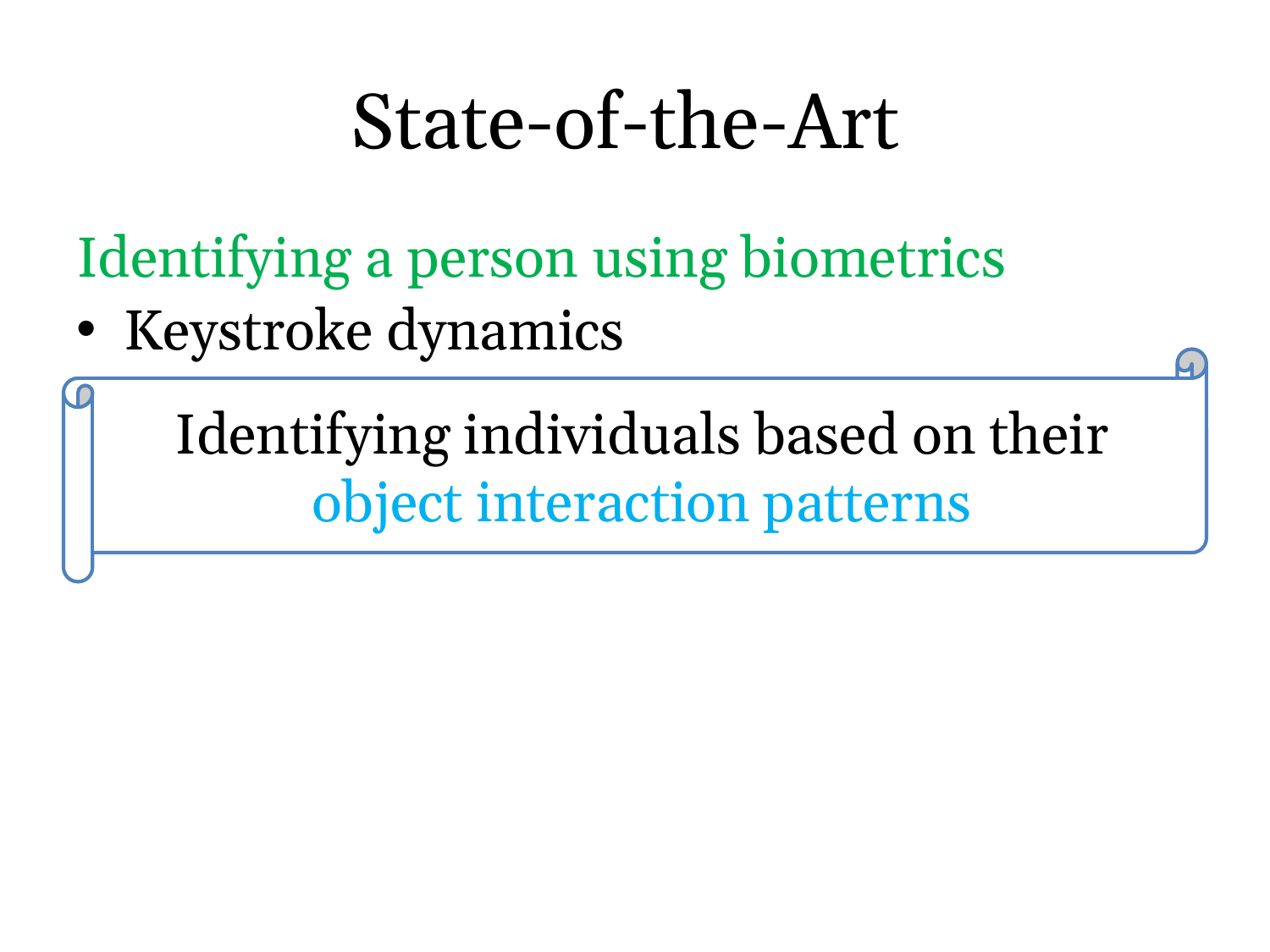

# State-of-the-Art
Identifying a person using biometrics
Keystroke dynamics
Gait Recognition
Face Recognition

Identifying individuals based on their object interaction patterns